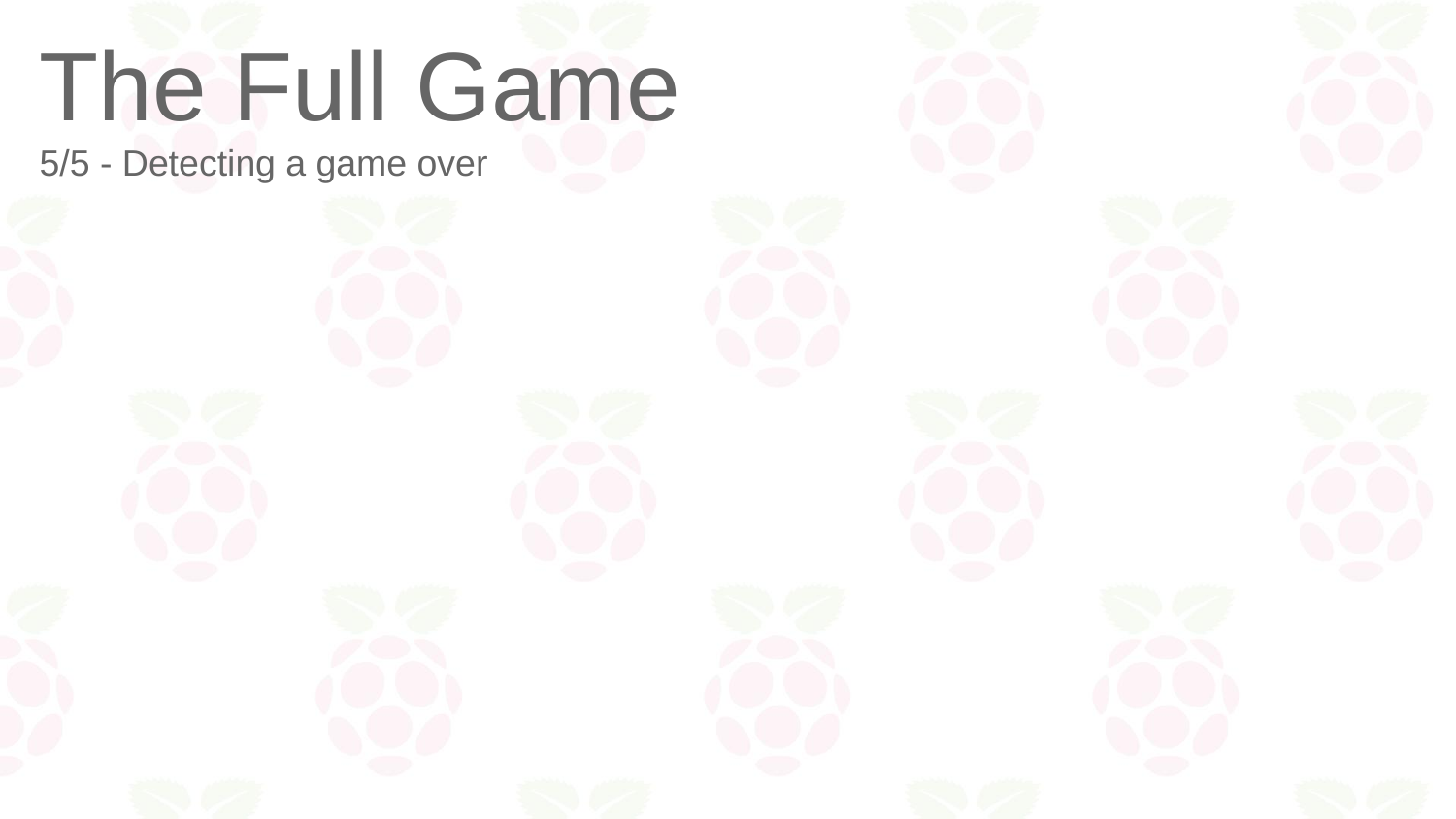

# The Full Game
5/5 - Detecting a game over